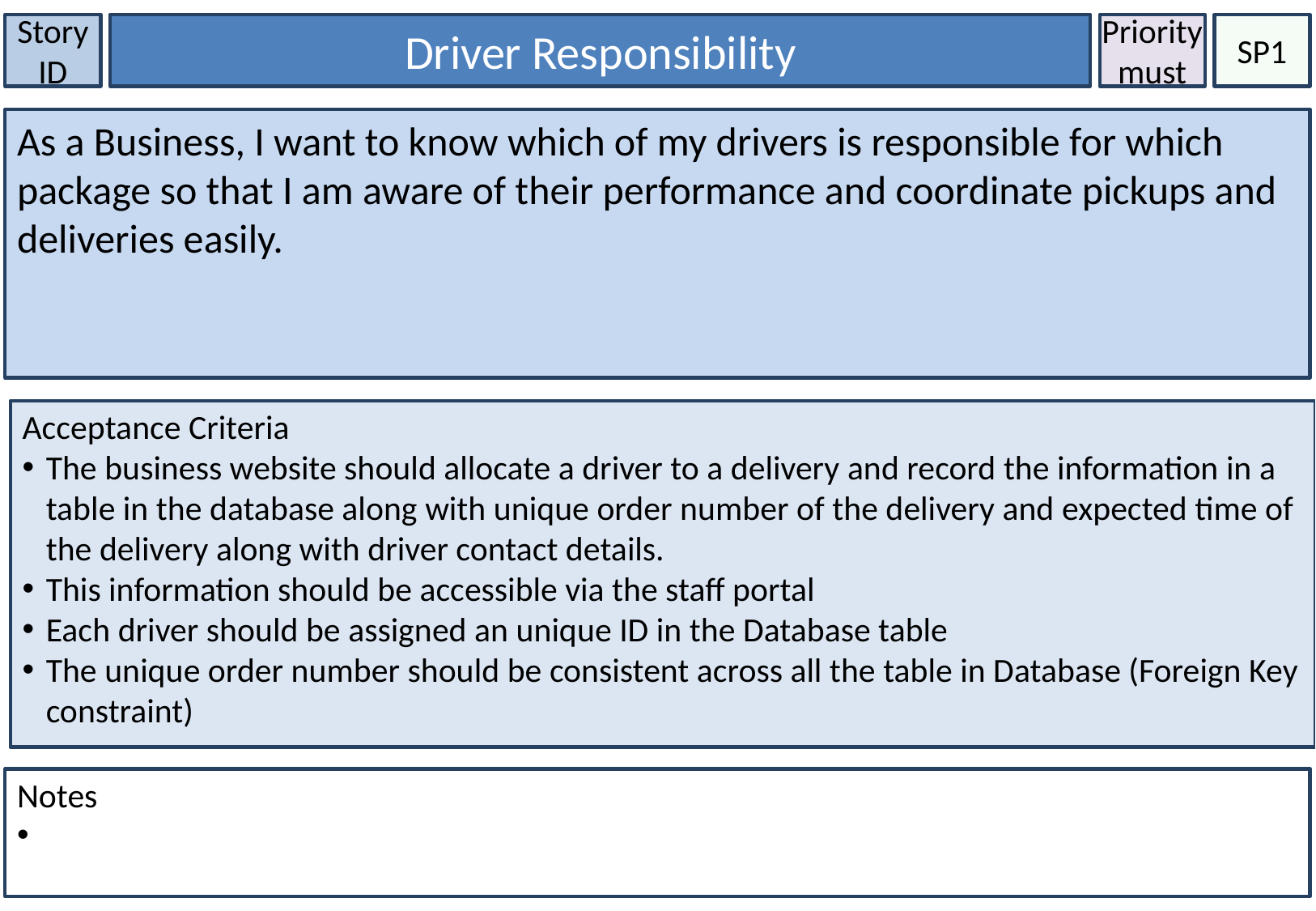

Story ID
Driver Responsibility
Priority
must
SP1
As a Business, I want to know which of my drivers is responsible for which package so that I am aware of their performance and coordinate pickups and deliveries easily.
Acceptance Criteria
The business website should allocate a driver to a delivery and record the information in a table in the database along with unique order number of the delivery and expected time of the delivery along with driver contact details.
This information should be accessible via the staff portal
Each driver should be assigned an unique ID in the Database table
The unique order number should be consistent across all the table in Database (Foreign Key constraint)
Notes